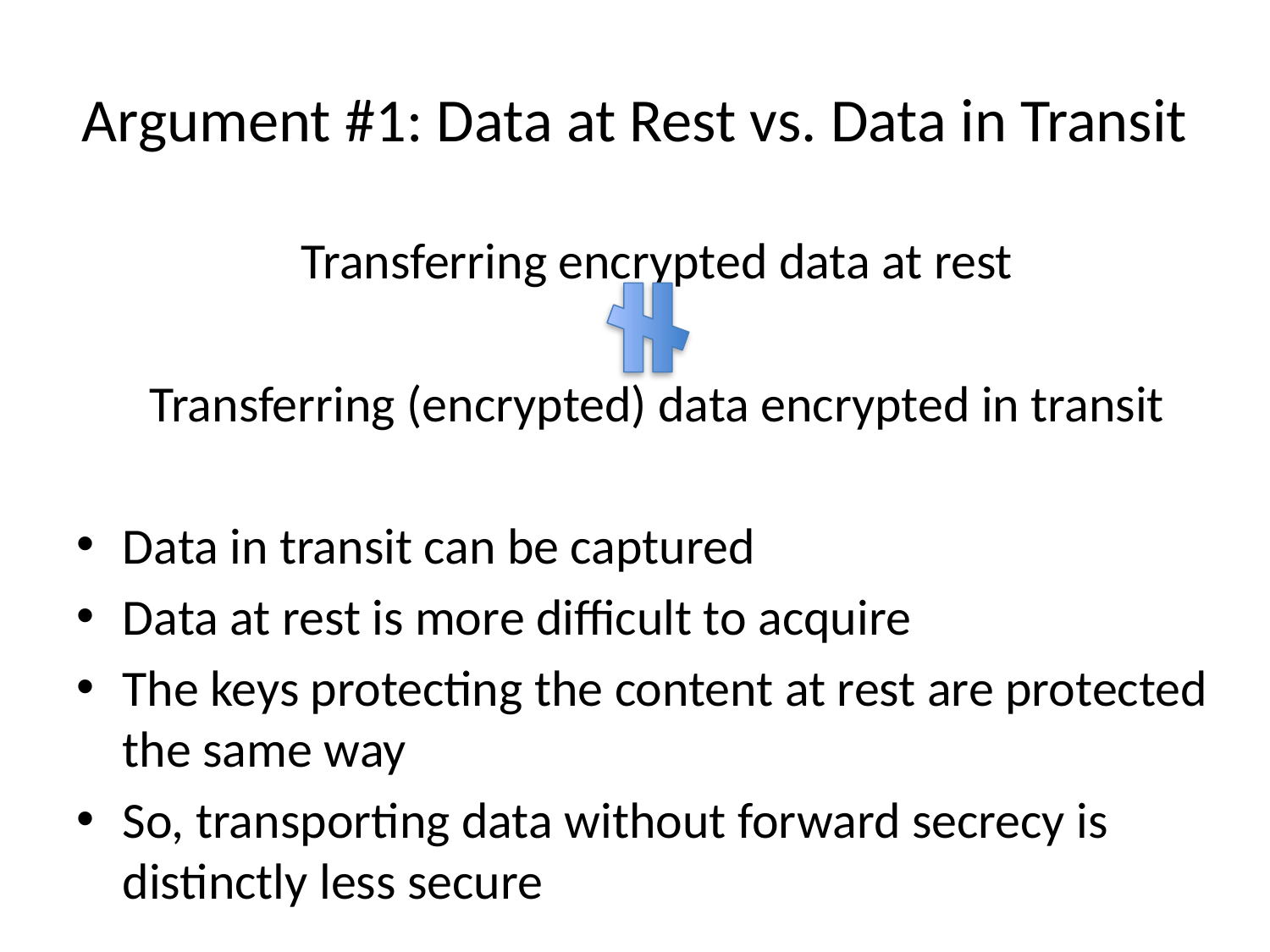

# Argument #1: Data at Rest vs. Data in Transit
Transferring encrypted data at rest

Transferring (encrypted) data encrypted in transit

Data in transit can be captured
Data at rest is more difficult to acquire
The keys protecting the content at rest are protected the same way
So, transporting data without forward secrecy is distinctly less secure